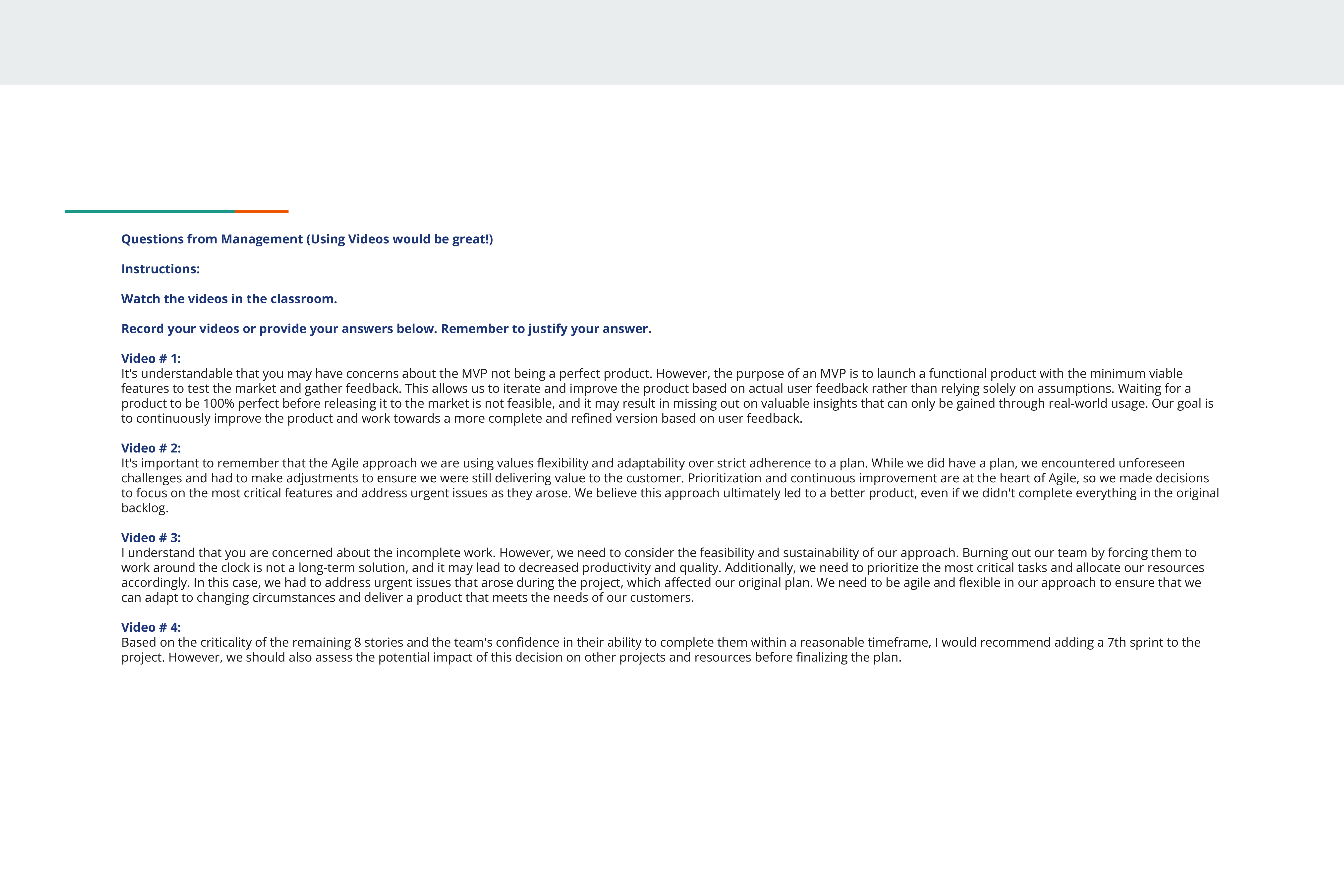

# Questions from Management (Using Videos would be great!)

Instructions:

Watch the videos in the classroom.

Record your videos or provide your answers below. Remember to justify your answer.

Video # 1:
It's understandable that you may have concerns about the MVP not being a perfect product. However, the purpose of an MVP is to launch a functional product with the minimum viable features to test the market and gather feedback. This allows us to iterate and improve the product based on actual user feedback rather than relying solely on assumptions. Waiting for a product to be 100% perfect before releasing it to the market is not feasible, and it may result in missing out on valuable insights that can only be gained through real-world usage. Our goal is to continuously improve the product and work towards a more complete and refined version based on user feedback.
Video # 2:
It's important to remember that the Agile approach we are using values flexibility and adaptability over strict adherence to a plan. While we did have a plan, we encountered unforeseen challenges and had to make adjustments to ensure we were still delivering value to the customer. Prioritization and continuous improvement are at the heart of Agile, so we made decisions to focus on the most critical features and address urgent issues as they arose. We believe this approach ultimately led to a better product, even if we didn't complete everything in the original backlog.
Video # 3:
I understand that you are concerned about the incomplete work. However, we need to consider the feasibility and sustainability of our approach. Burning out our team by forcing them to work around the clock is not a long-term solution, and it may lead to decreased productivity and quality. Additionally, we need to prioritize the most critical tasks and allocate our resources accordingly. In this case, we had to address urgent issues that arose during the project, which affected our original plan. We need to be agile and flexible in our approach to ensure that we can adapt to changing circumstances and deliver a product that meets the needs of our customers.
Video # 4:
Based on the criticality of the remaining 8 stories and the team's confidence in their ability to complete them within a reasonable timeframe, I would recommend adding a 7th sprint to the project. However, we should also assess the potential impact of this decision on other projects and resources before finalizing the plan.